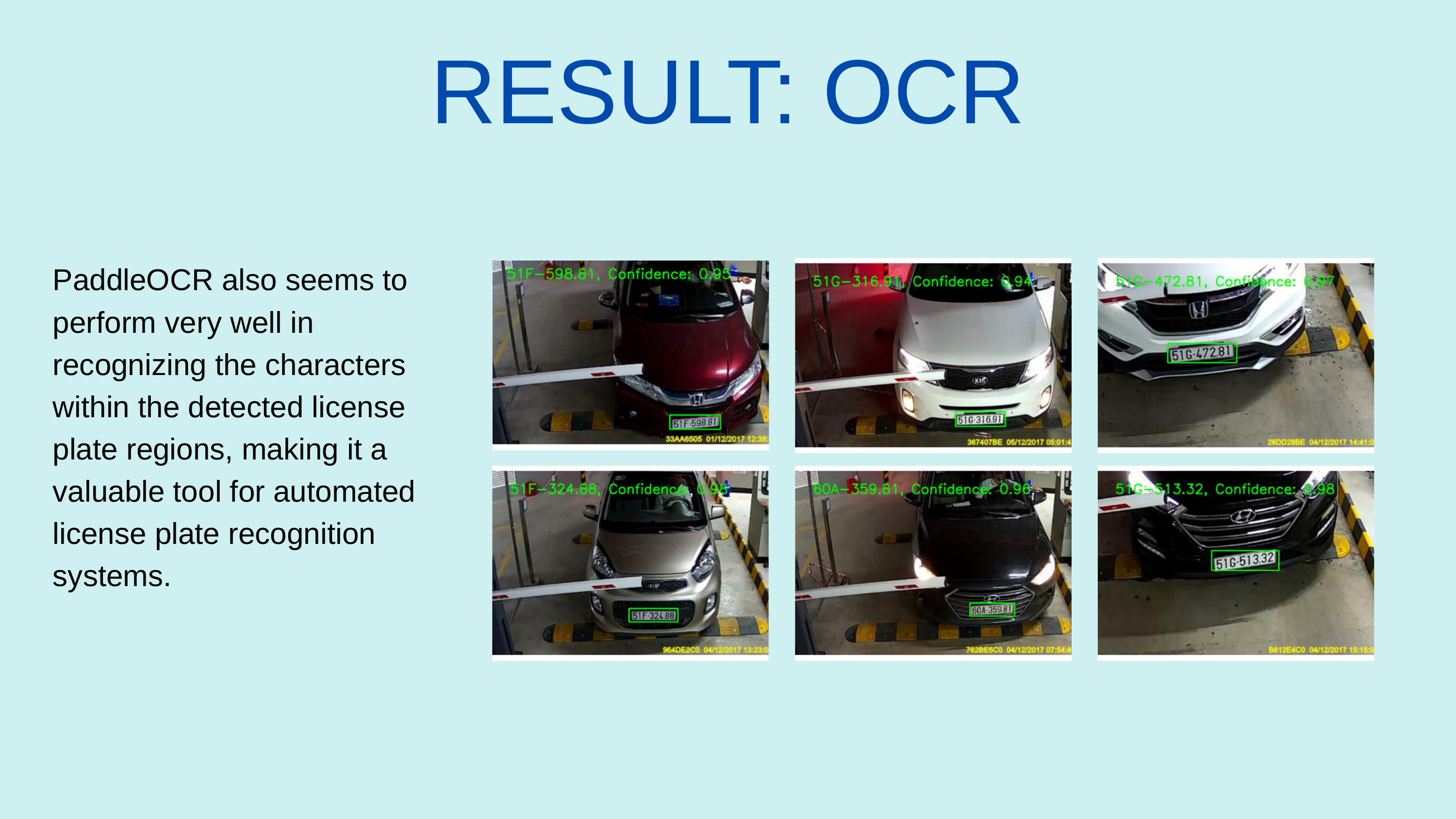

RESULT: OCR
PaddleOCR also seems to perform very well in recognizing the characters within the detected license plate regions, making it a valuable tool for automated license plate recognition systems.